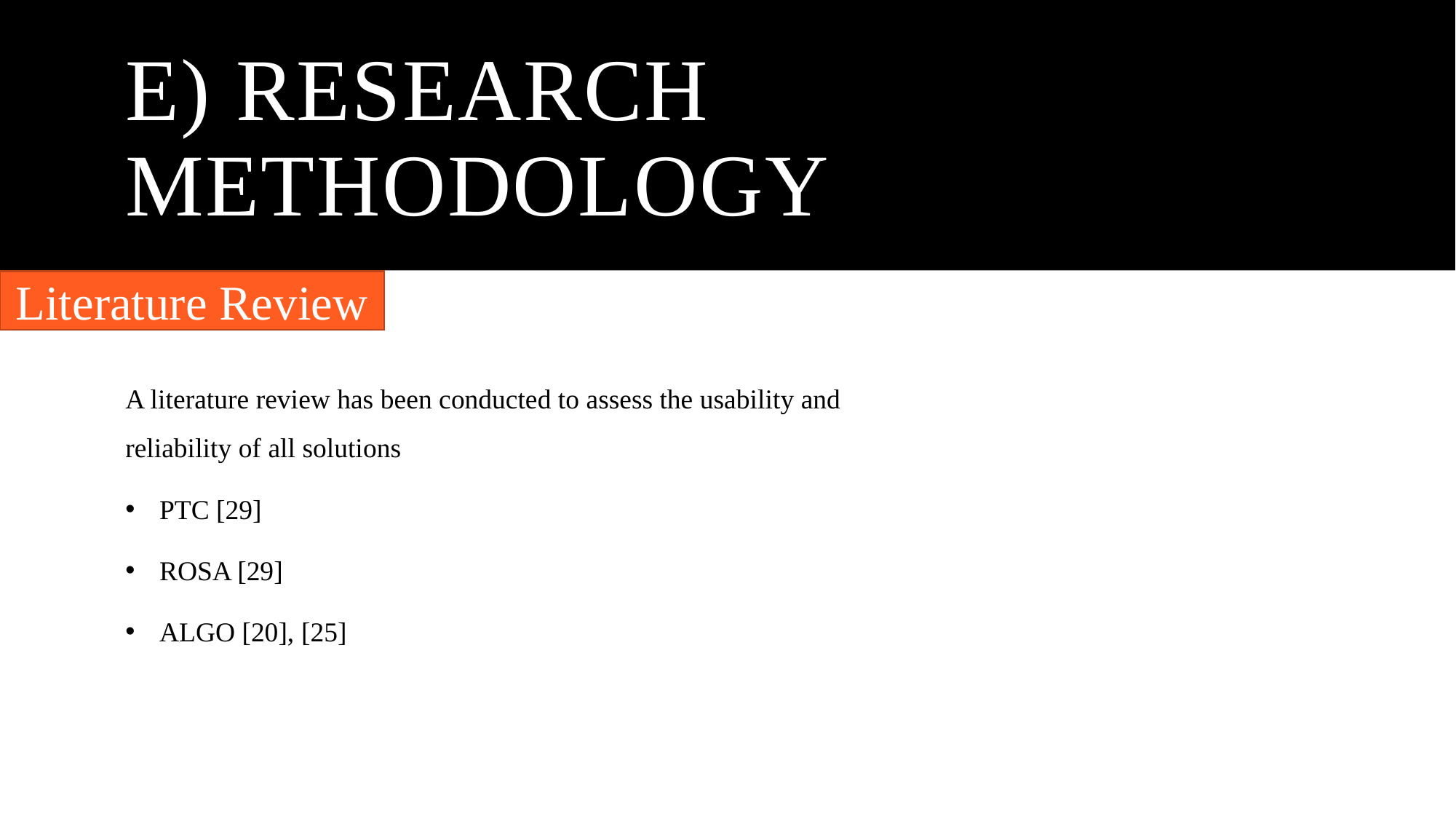

# E) Research methodology
Literature Review
A literature review has been conducted to assess the usability and reliability of all solutions
PTC [29]
ROSA [29]
ALGO [20], [25]